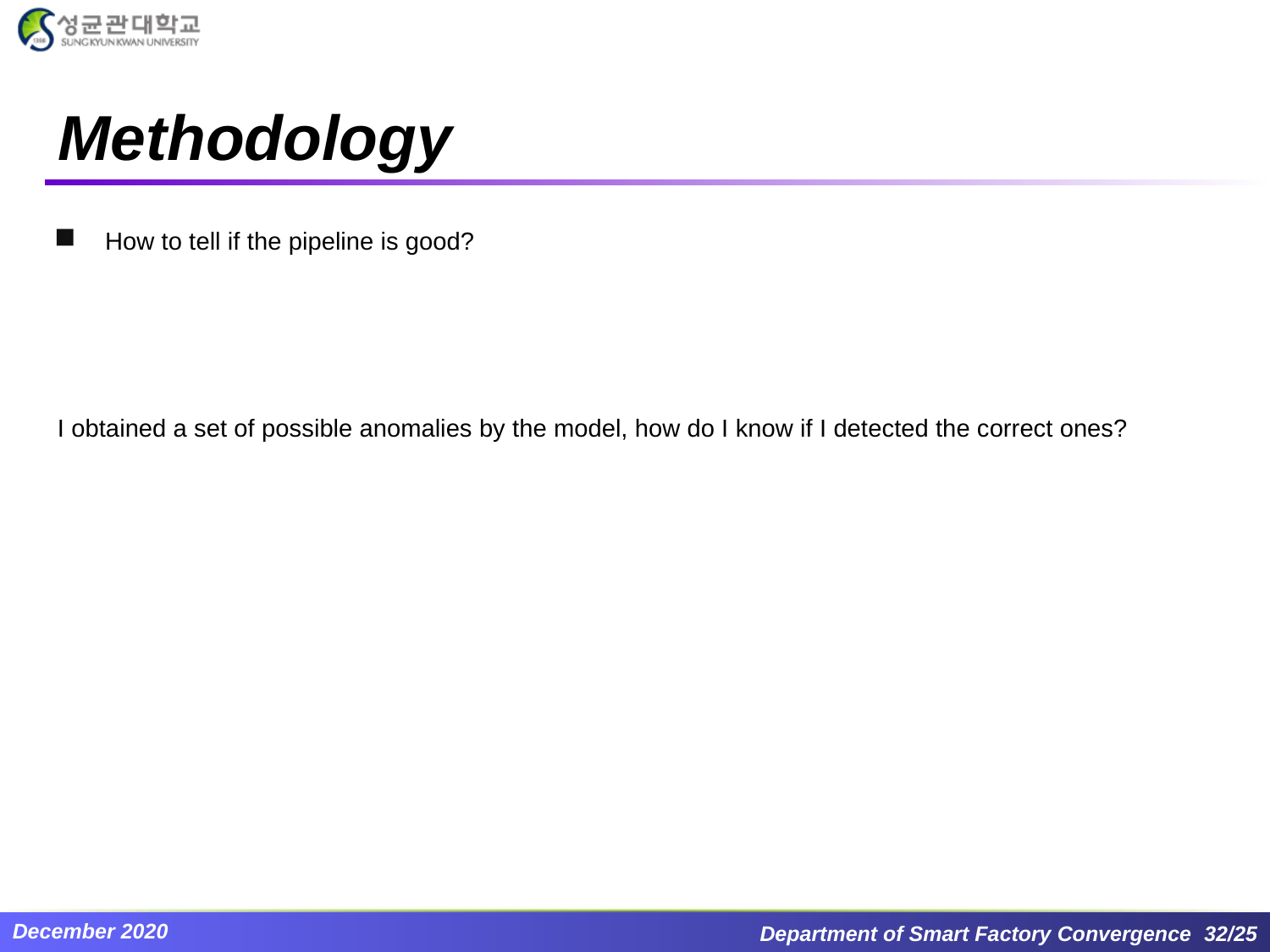

# Methodology
How to tell if the pipeline is good?

I obtained a set of possible anomalies by the model, how do I know if I detected the correct ones?